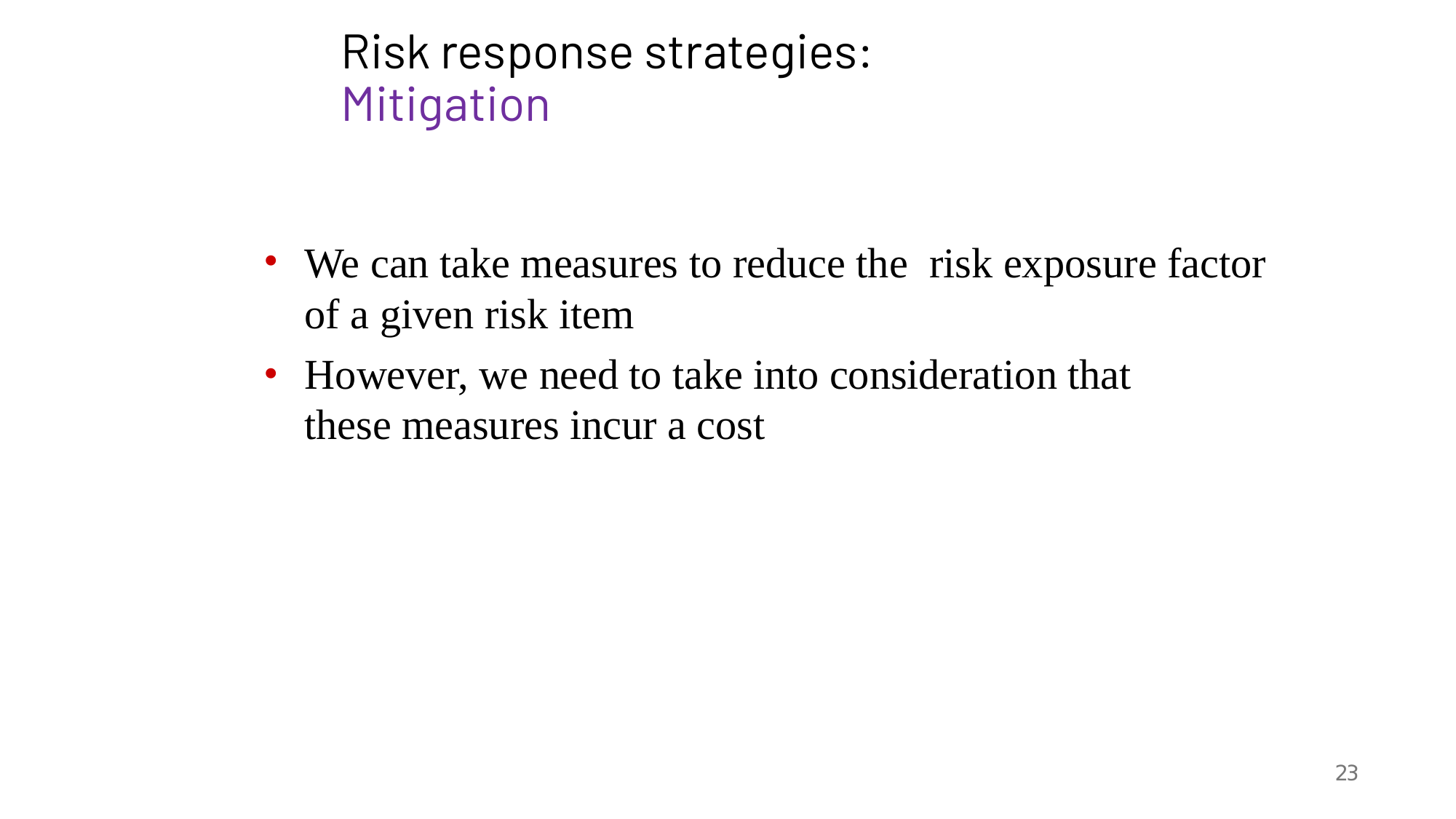

# Risk response strategies: Mitigation
We can take measures to reduce the  risk exposure factor of a given risk item
However, we need to take into consideration that these measures incur a cost

23